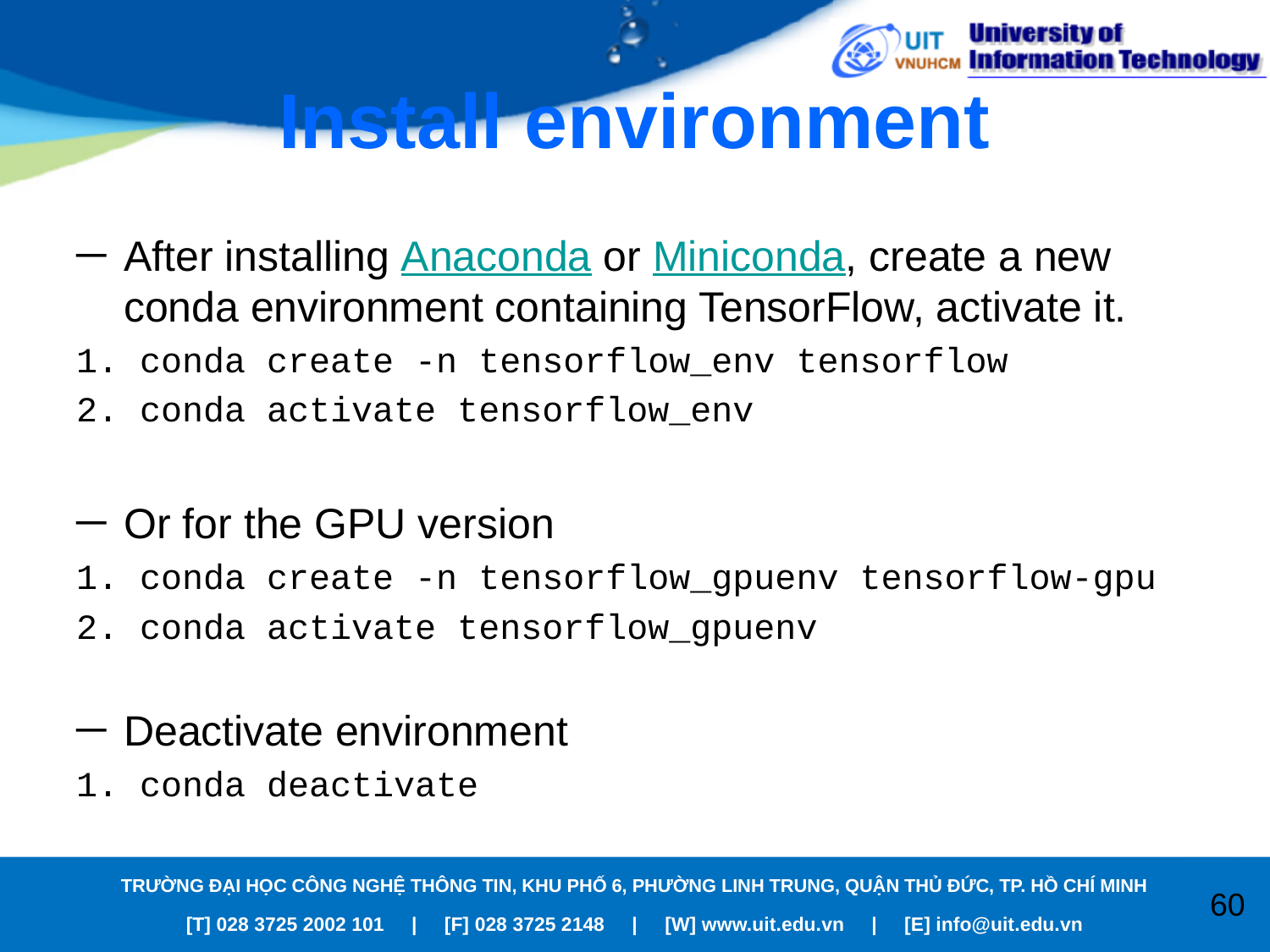

# Install environment
After installing Anaconda or Miniconda, create a new conda environment containing TensorFlow, activate it.
conda create -n tensorflow_env tensorflow
conda activate tensorflow_env

Or for the GPU version
conda create -n tensorflow_gpuenv tensorflow-gpu
conda activate tensorflow_gpuenv

Deactivate environment
conda deactivate